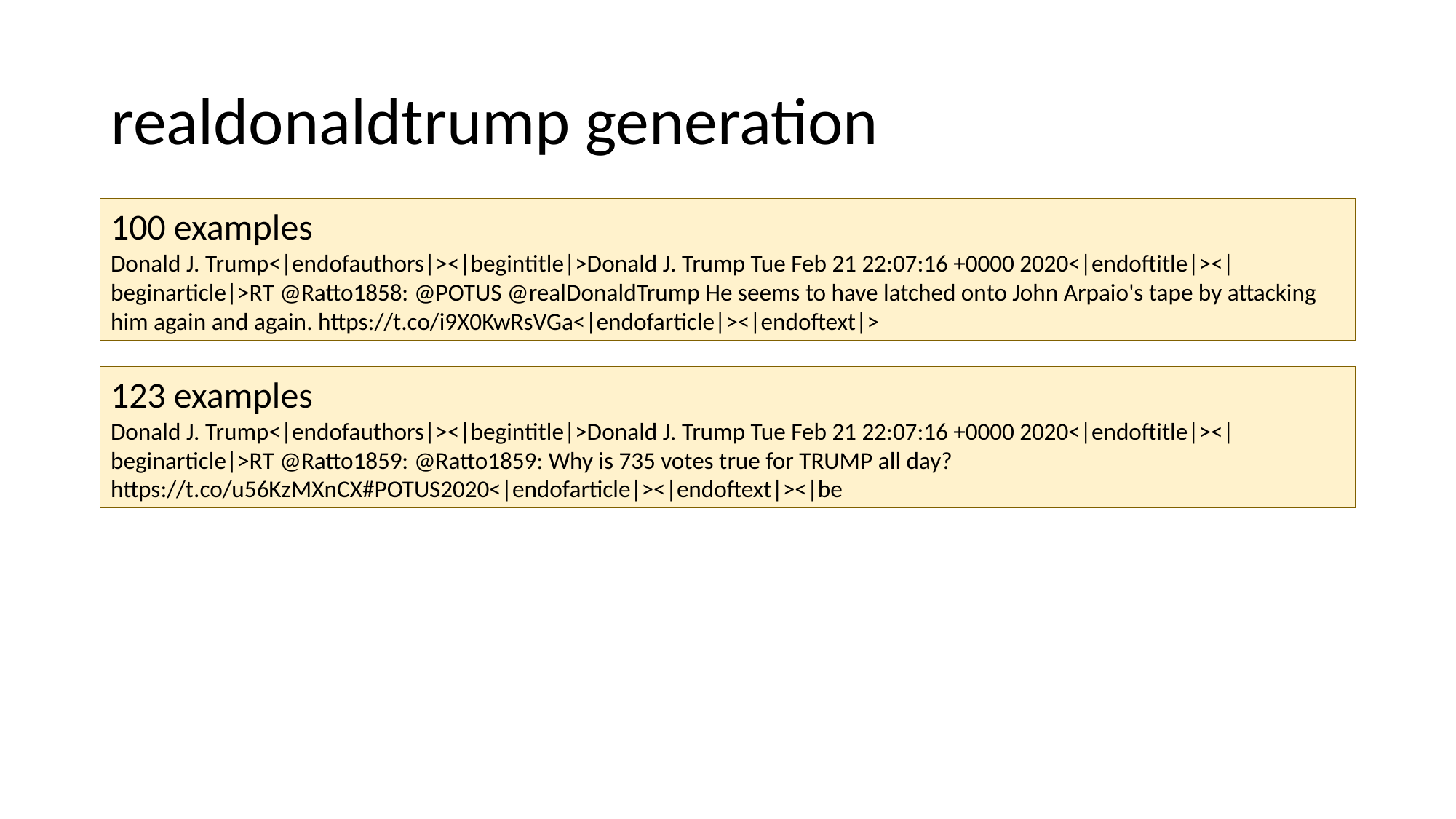

# realdonaldtrump generation
100 examples
Donald J. Trump<|endofauthors|><|begintitle|>Donald J. Trump Tue Feb 21 22:07:16 +0000 2020<|endoftitle|><|beginarticle|>RT @Ratto1858: @POTUS @realDonaldTrump He seems to have latched onto John Arpaio's tape by attacking him again and again. https://t.co/i9X0KwRsVGa<|endofarticle|><|endoftext|>
123 examples
Donald J. Trump<|endofauthors|><|begintitle|>Donald J. Trump Tue Feb 21 22:07:16 +0000 2020<|endoftitle|><|beginarticle|>RT @Ratto1859: @Ratto1859: Why is 735 votes true for TRUMP all day? https://t.co/u56KzMXnCX#POTUS2020<|endofarticle|><|endoftext|><|be